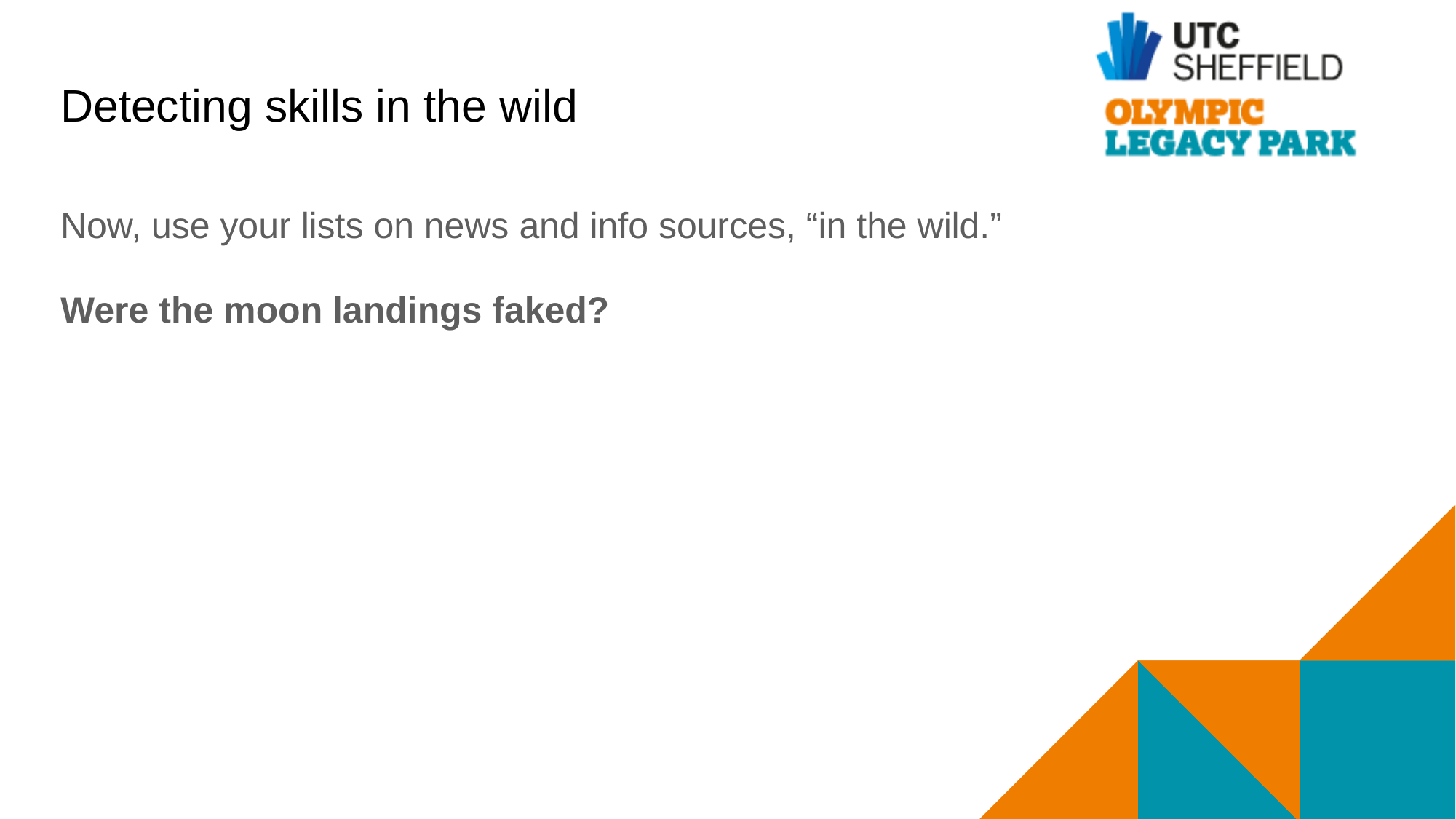

# Detecting skills in the wild
Now, use your lists on news and info sources, “in the wild.”
Were the moon landings faked?